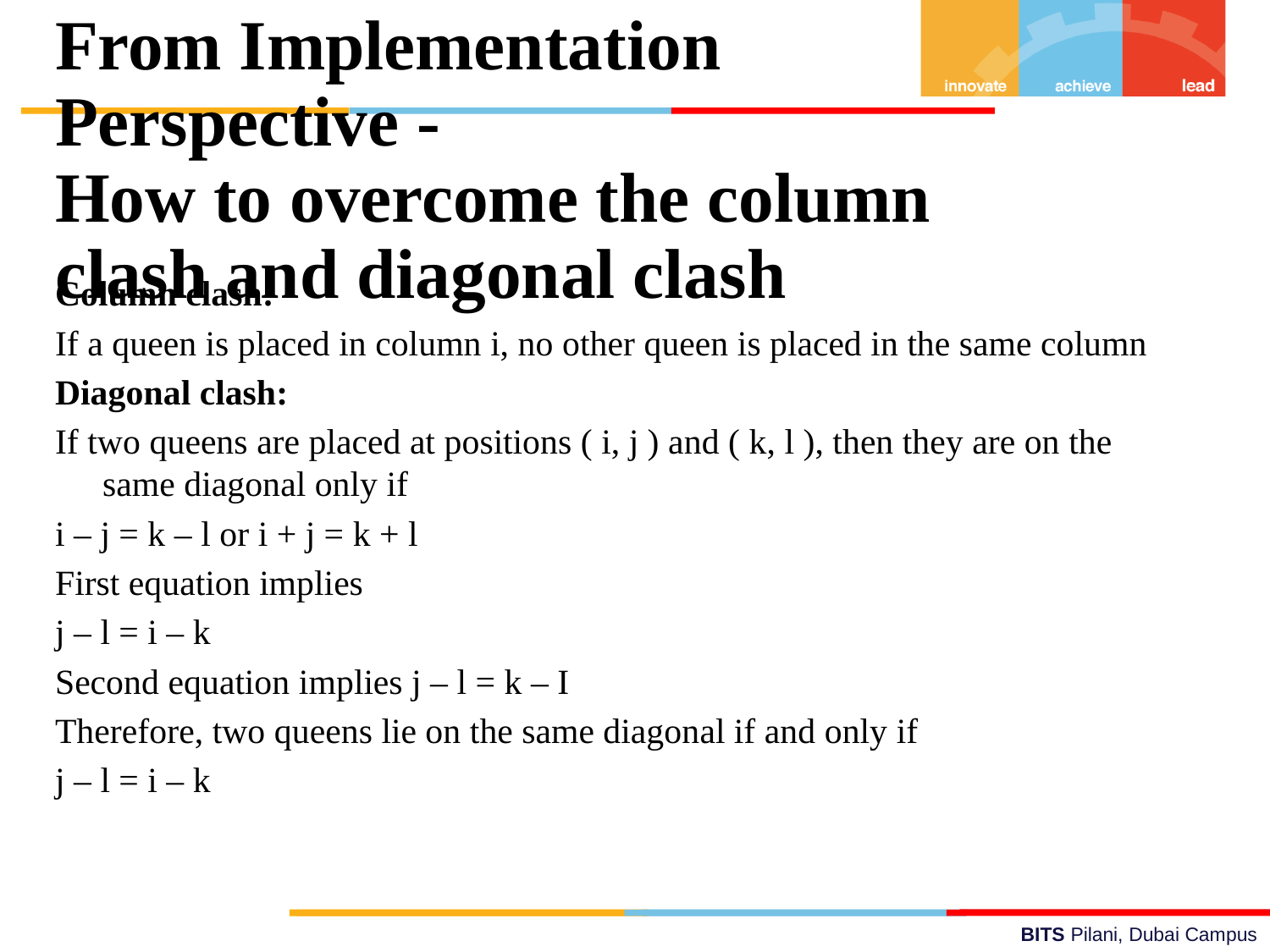

From Implementation  Perspective -
How to overcome the column clash and diagonal clash

Column clash:
If a queen is placed in column i, no other queen is placed in the same column
Diagonal clash:
If two queens are placed at positions ( i, j ) and ( k, l ), then they are on the same diagonal only if
i – j = k – l or i + j = k + l
First equation implies
j – l = i – k
Second equation implies j – l = k – I
Therefore, two queens lie on the same diagonal if and only if
j – l = i – k